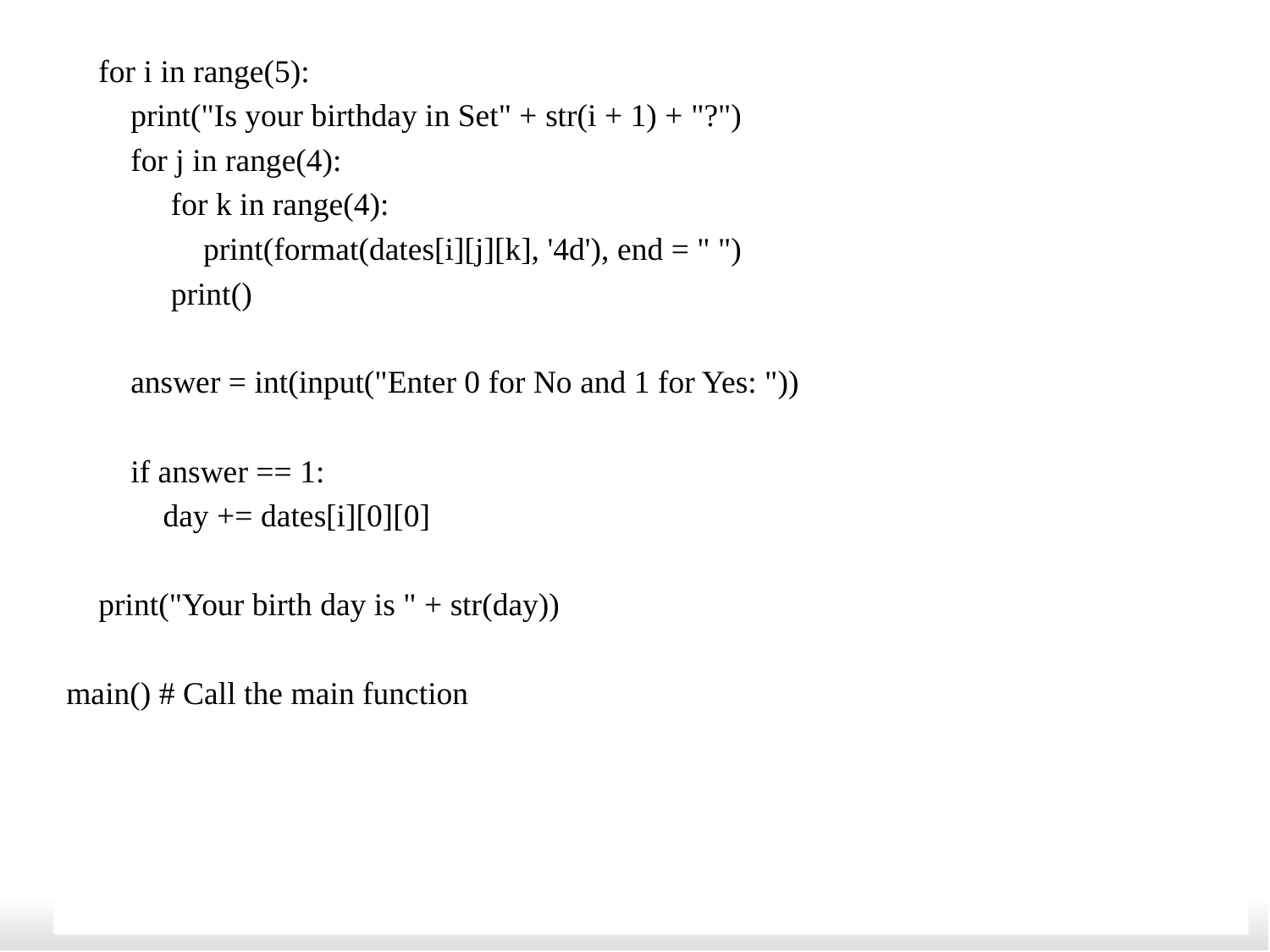

for i in range(5):
        print("Is your birthday in Set" + str(i + 1) + "?")
        for j in range(4):
             for k in range(4):
                 print(format(dates[i][j][k], '4d'), end = " ")
             print()

        answer = int(input("Enter 0 for No and 1 for Yes: "))

        if answer == 1:
            day += dates[i][0][0]

    print("Your birth day is " + str(day))

main() # Call the main function
32